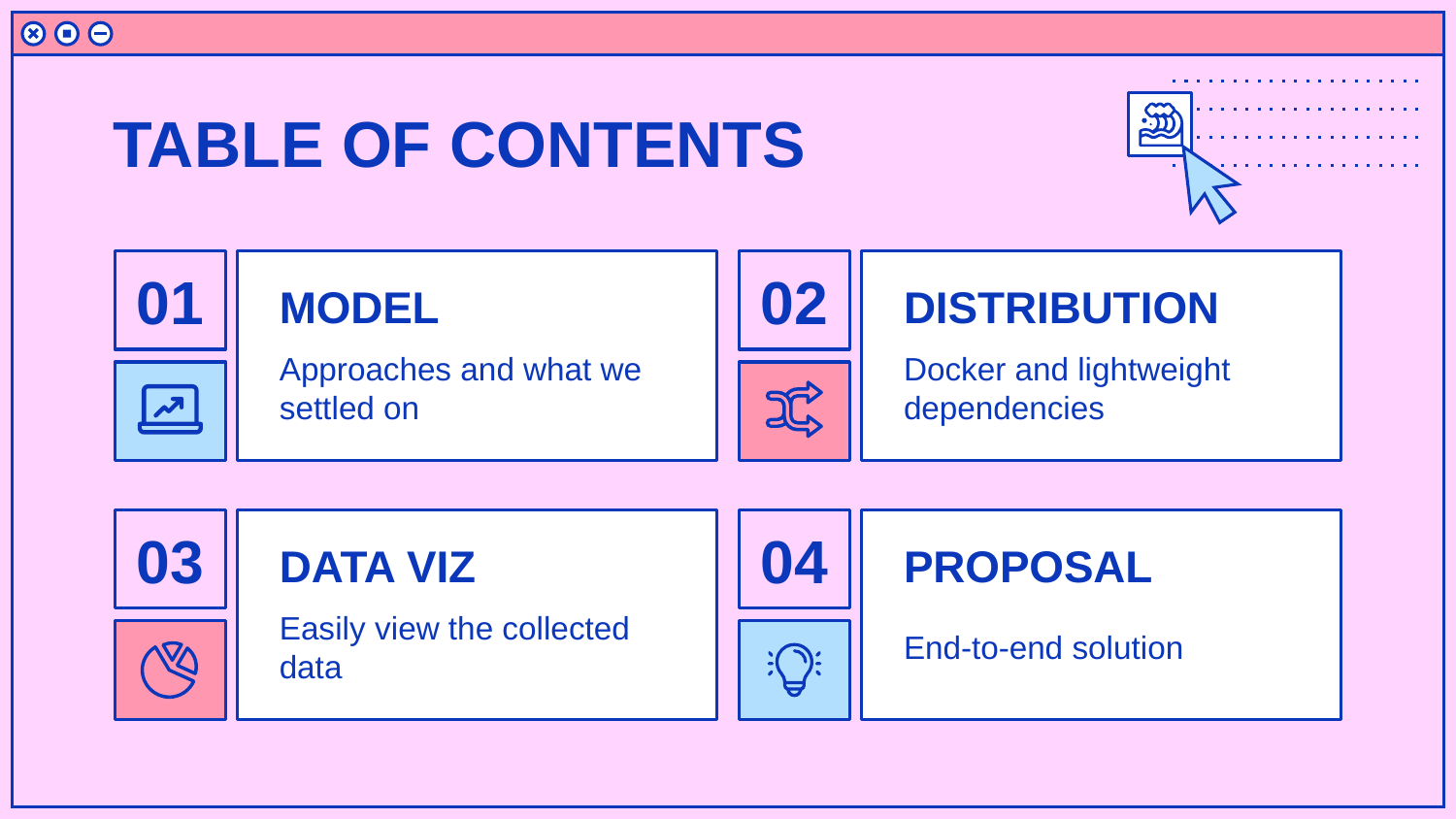

TABLE OF CONTENTS

# 01
02
MODEL
DISTRIBUTION
Approaches and what we settled on
Docker and lightweight dependencies

03
04
DATA VIZ
PROPOSAL
Easily view the collected data
End-to-end solution